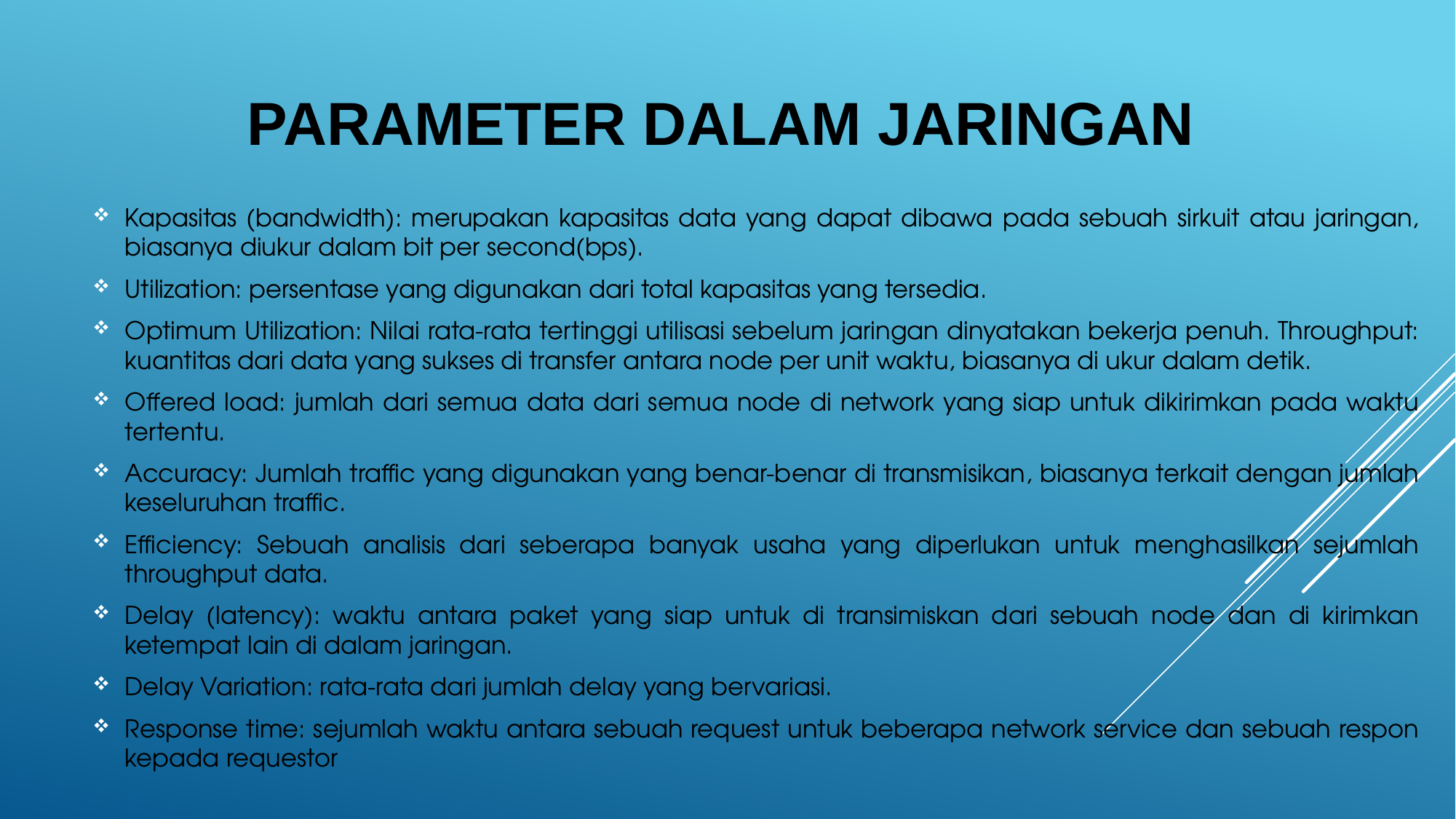

# Parameter dalam jaringan
Kapasitas (bandwidth): merupakan kapasitas data yang dapat dibawa pada sebuah sirkuit atau jaringan, biasanya diukur dalam bit per second(bps).
Utilization: persentase yang digunakan dari total kapasitas yang tersedia.
Optimum Utilization: Nilai rata-rata tertinggi utilisasi sebelum jaringan dinyatakan bekerja penuh. Throughput: kuantitas dari data yang sukses di transfer antara node per unit waktu, biasanya di ukur dalam detik.
Offered load: jumlah dari semua data dari semua node di network yang siap untuk dikirimkan pada waktu tertentu.
Accuracy: Jumlah traffic yang digunakan yang benar-benar di transmisikan, biasanya terkait dengan jumlah keseluruhan traffic.
Efficiency: Sebuah analisis dari seberapa banyak usaha yang diperlukan untuk menghasilkan sejumlah throughput data.
Delay (latency): waktu antara paket yang siap untuk di transimiskan dari sebuah node dan di kirimkan ketempat lain di dalam jaringan.
Delay Variation: rata-rata dari jumlah delay yang bervariasi.
Response time: sejumlah waktu antara sebuah request untuk beberapa network service dan sebuah respon kepada requestor